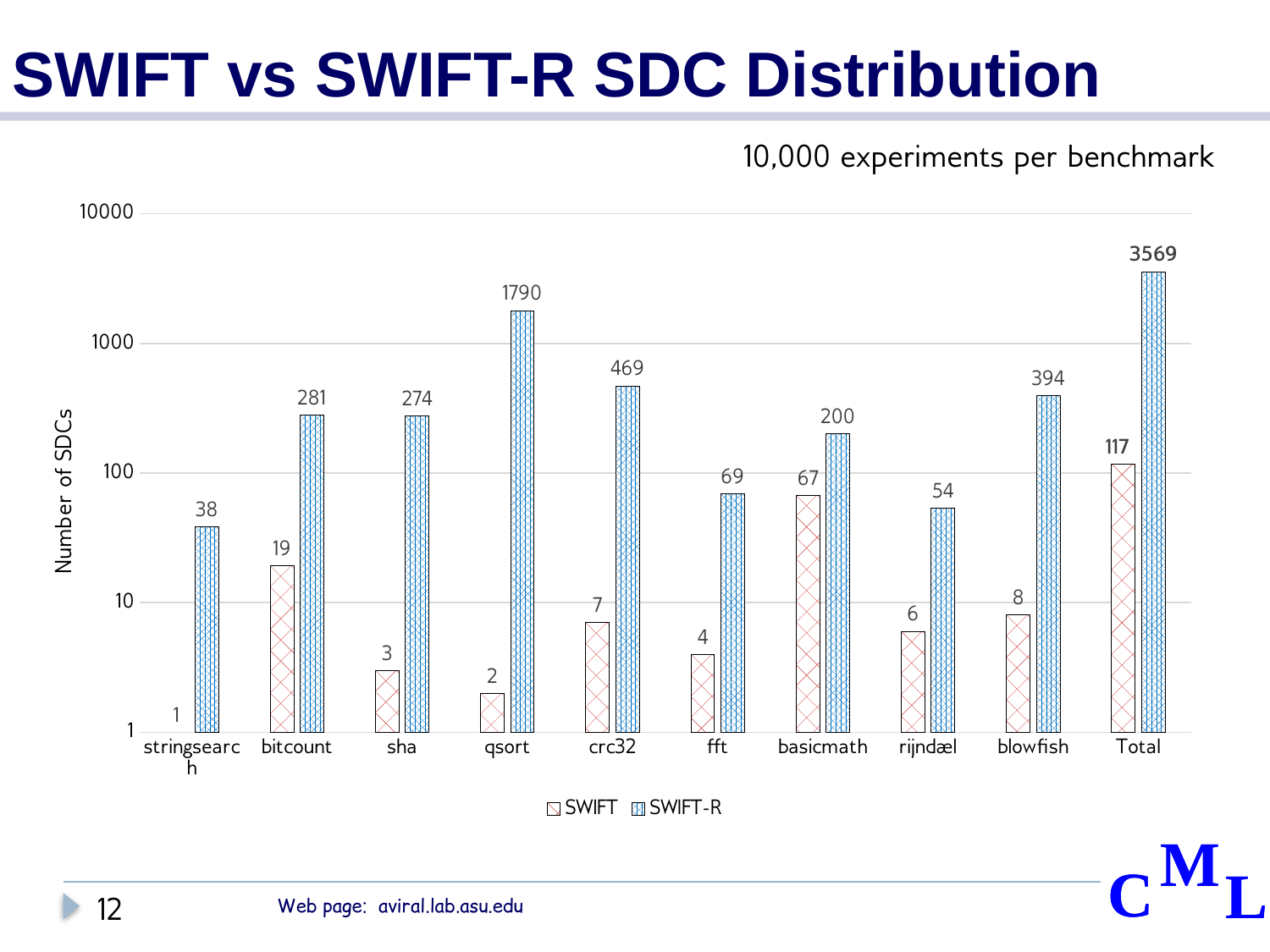

# SWIFT vs SWIFT-R SDC Distribution
10,000 experiments per benchmark

### Chart

| Category | SWIFT | SWIFT-R |
|---|---|---|
| stringsearch | 1.0 | 38.4 |
| bitcount | 19.2 | 281.28 |
| sha | 3.0 | 273.6 |
| qsort | 2.0 | 1790.4 |
| crc32 | 7.0 | 469.44 |
| fft | 4.0 | 69.12 |
| basicmath | 67.2 | 199.67999999999998 |
| rijndael | 6.0 | 53.76 |
| blowfish | 8.0 | 393.6 |
| Total | 117.4 | 3569.28 |
12